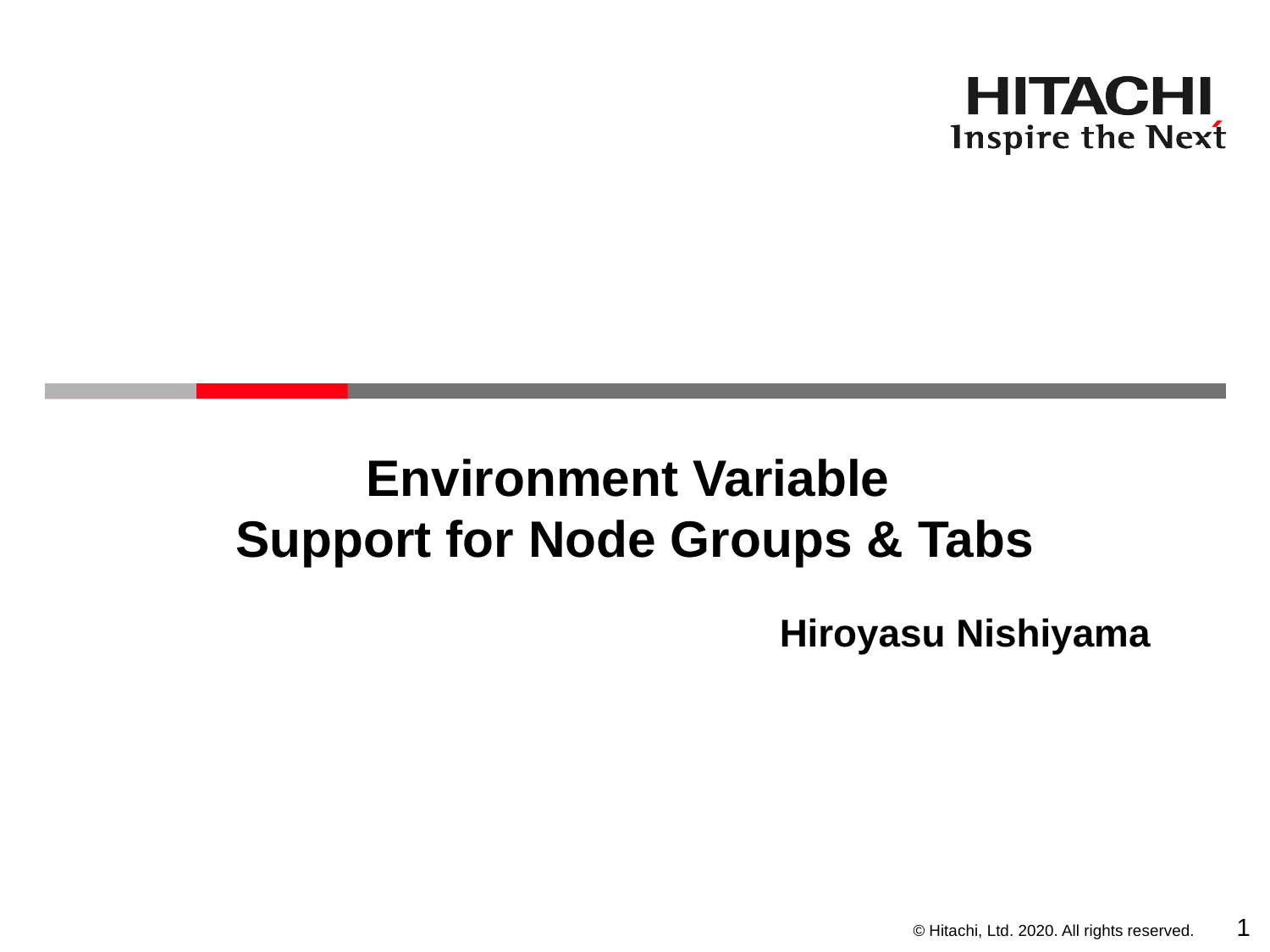

# Environment Variable Support for Node Groups & Tabs
Hiroyasu Nishiyama
1